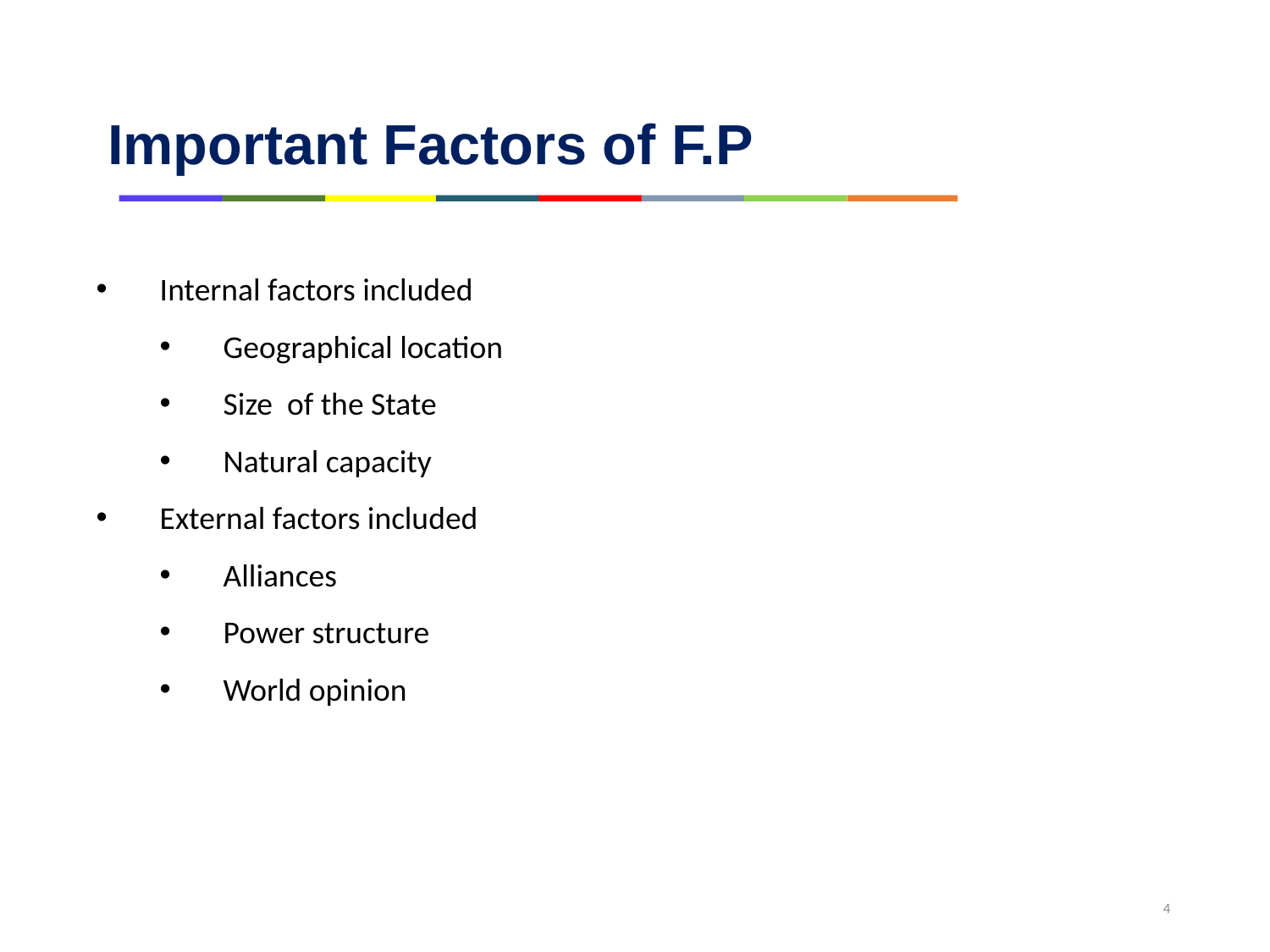

Important Factors of F.P

Internal factors included
Geographical location
Size  of the State
Natural capacity
External factors included
Alliances
Power structure
World opinion

4